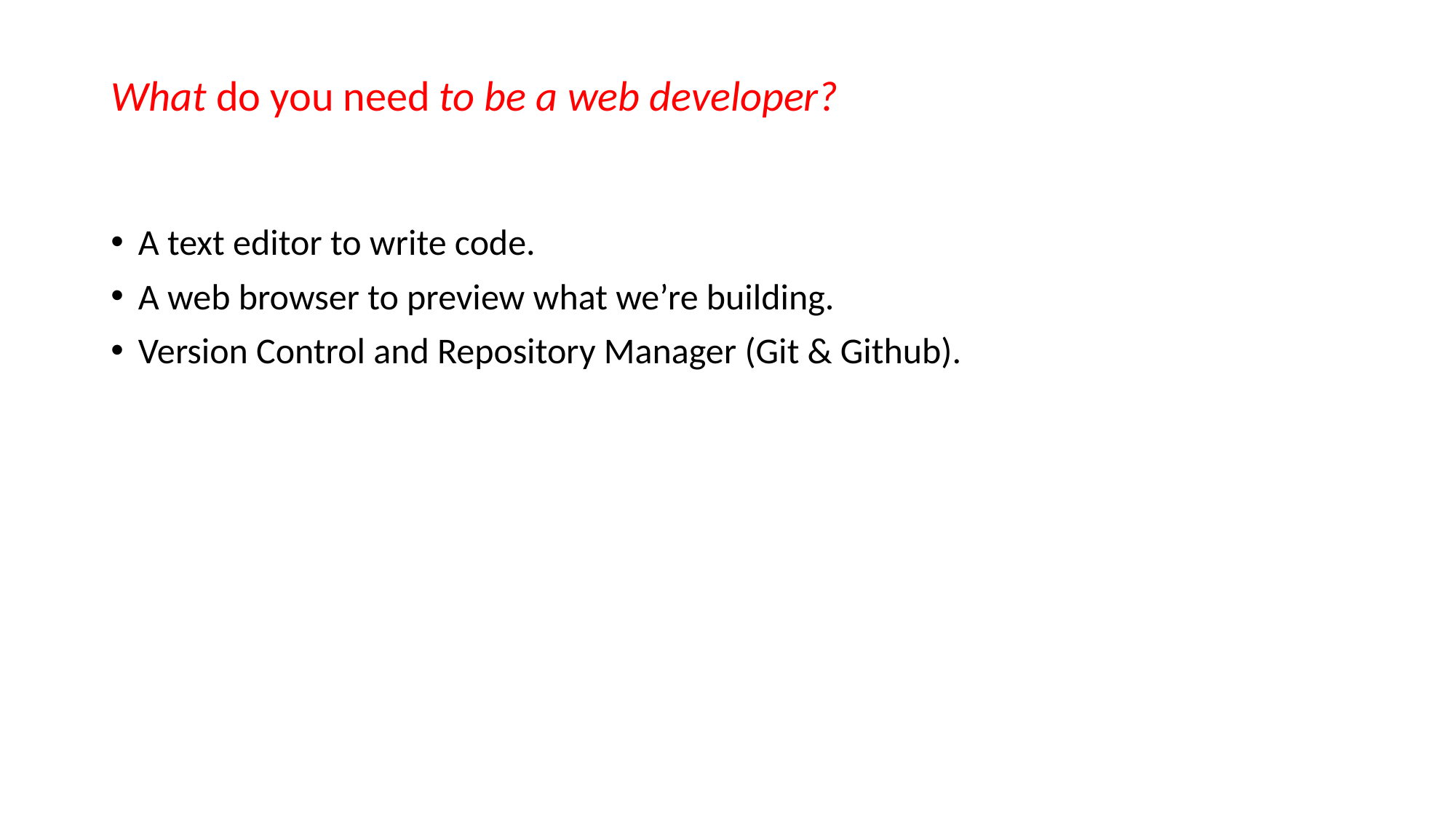

# What do you need to be a web developer?
A text editor to write code.
A web browser to preview what we’re building.
Version Control and Repository Manager (Git & Github).